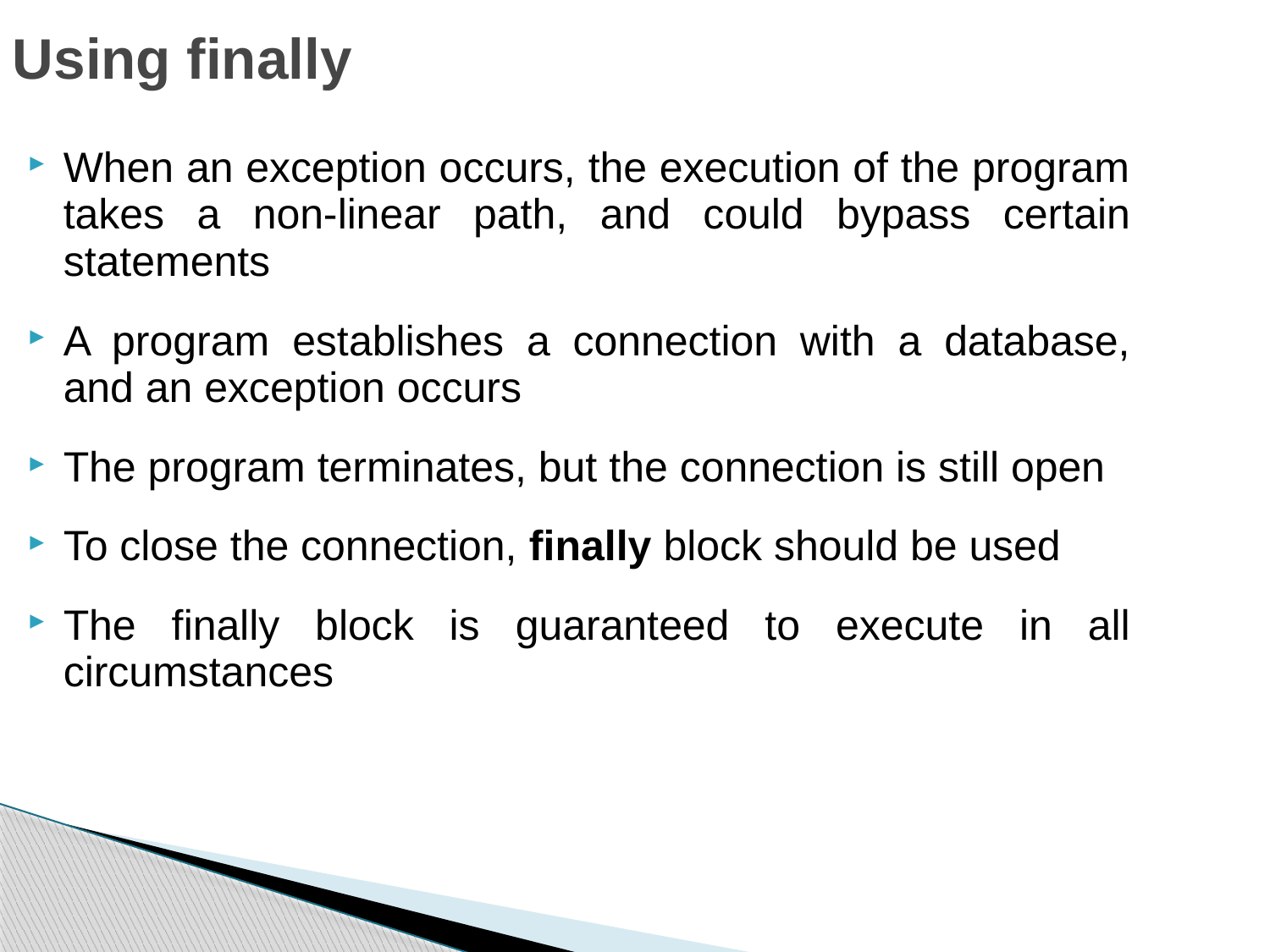

Using finally
When an exception occurs, the execution of the program takes a non-linear path, and could bypass certain statements

A program establishes a connection with a database, and an exception occurs

The program terminates, but the connection is still open

To close the connection, finally block should be used

The finally block is guaranteed to execute in all circumstances